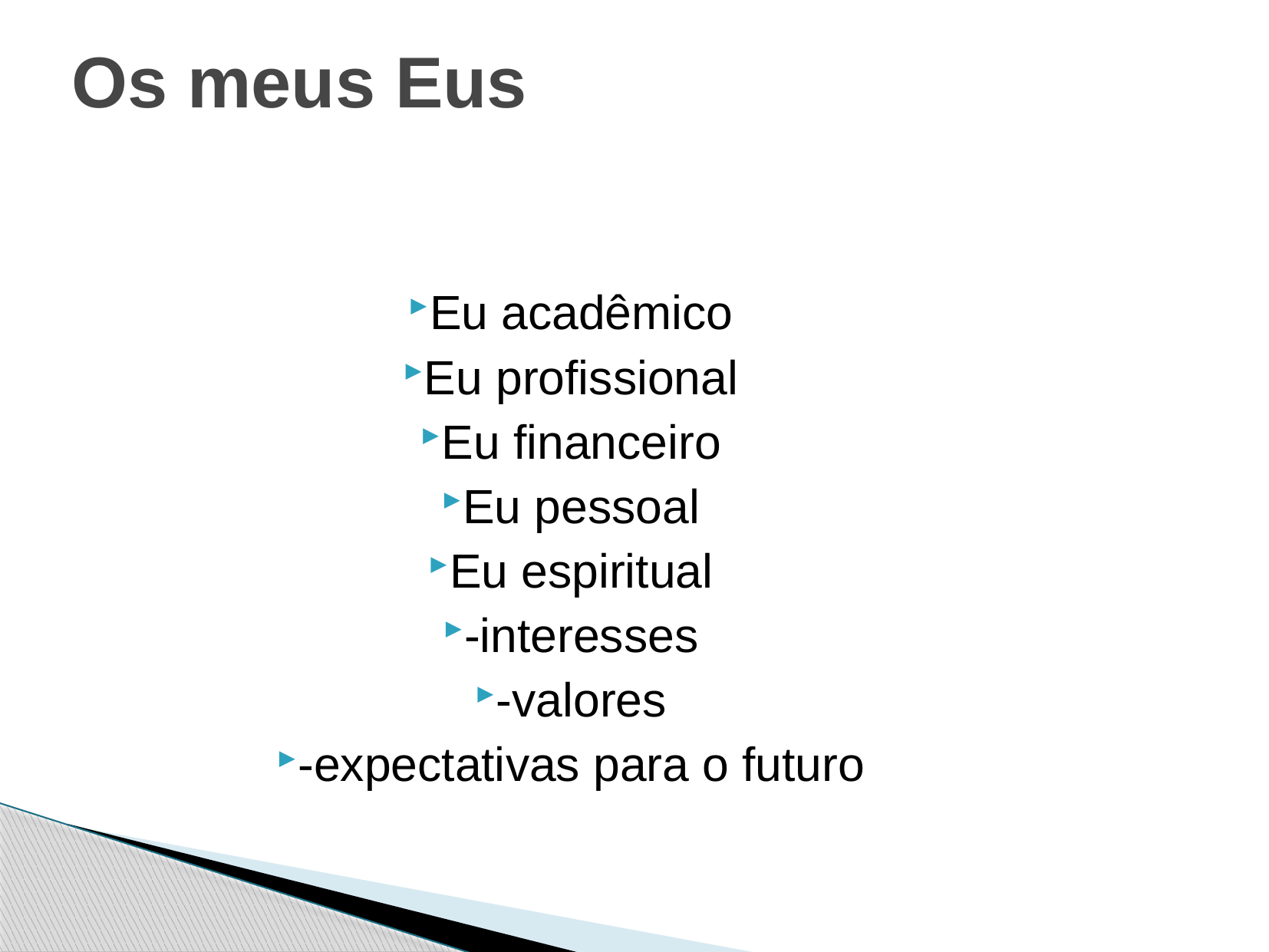

# Os meus Eus
Eu acadêmico
Eu profissional
Eu financeiro
Eu pessoal
Eu espiritual
-interesses
-valores
-expectativas para o futuro